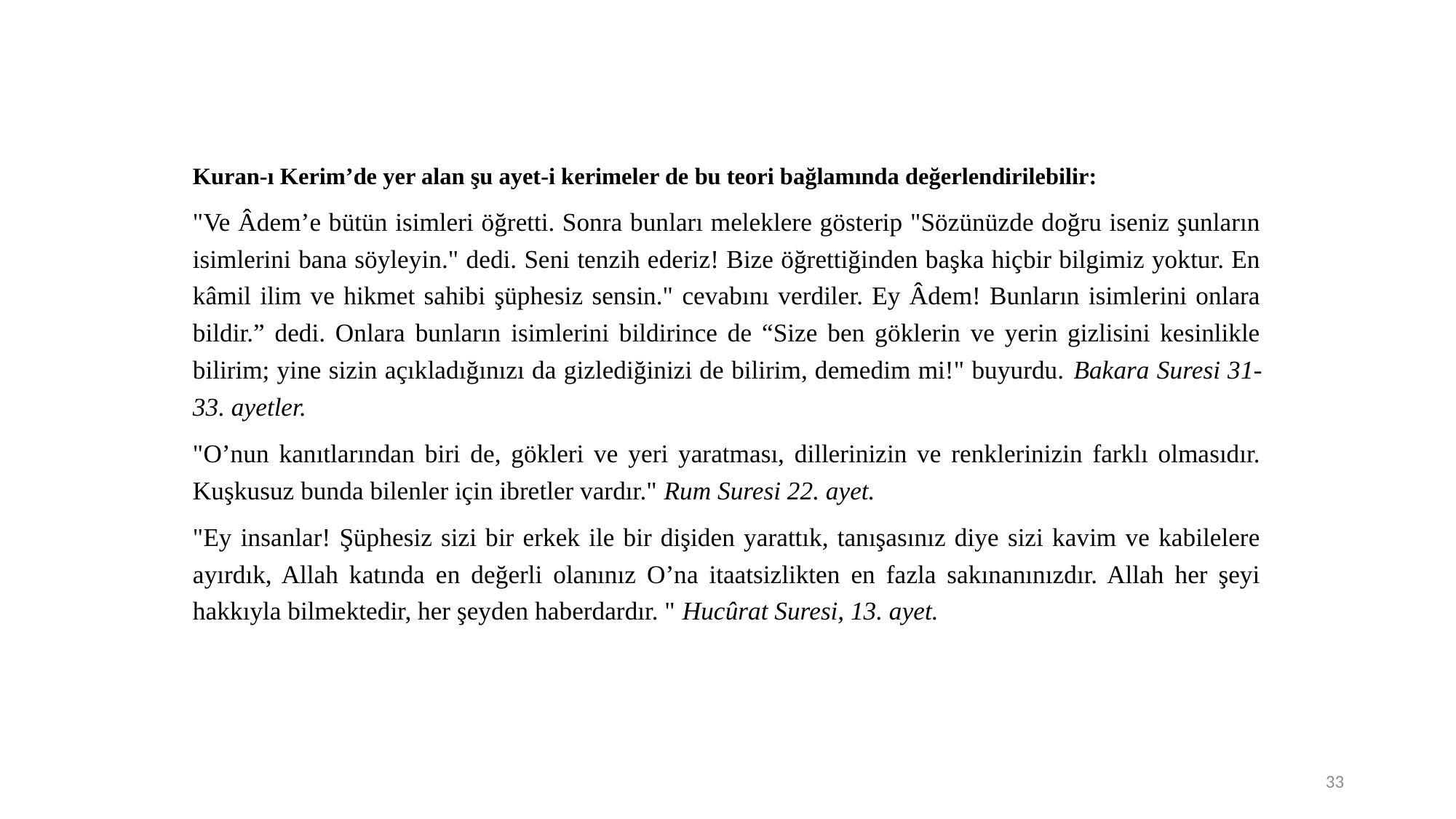

Kuran-ı Kerim’de yer alan şu ayet-i kerimeler de bu teori bağlamında değerlendirilebilir:
"Ve Âdem’e bütün isimleri öğretti. Sonra bunları meleklere gösterip "Sözünüzde doğru iseniz şunların isimlerini bana söyleyin." dedi. Seni tenzih ederiz! Bize öğrettiğinden başka hiçbir bilgimiz yoktur. En kâmil ilim ve hikmet sahibi şüphesiz sensin." cevabını verdiler. Ey Âdem! Bunların isimlerini onlara bildir.” dedi. Onlara bunların isimlerini bildirince de “Size ben göklerin ve yerin gizlisini kesinlikle bilirim; yine sizin açıkladığınızı da gizlediğinizi de bilirim, demedim mi!" buyurdu. Bakara Suresi 31-33. ayetler.
"O’nun kanıtlarından biri de, gökleri ve yeri yaratması, dillerinizin ve renklerinizin farklı olmasıdır. Kuşkusuz bunda bilenler için ibretler vardır." Rum Suresi 22. ayet.
"Ey insanlar! Şüphesiz sizi bir erkek ile bir dişiden yarattık, tanışasınız diye sizi kavim ve kabilelere ayırdık, Allah katında en değerli olanınız O’na itaatsizlikten en fazla sakınanınızdır. Allah her şeyi hakkıyla bilmektedir, her şeyden haberdardır. " Hucûrat Suresi, 13. ayet.
33